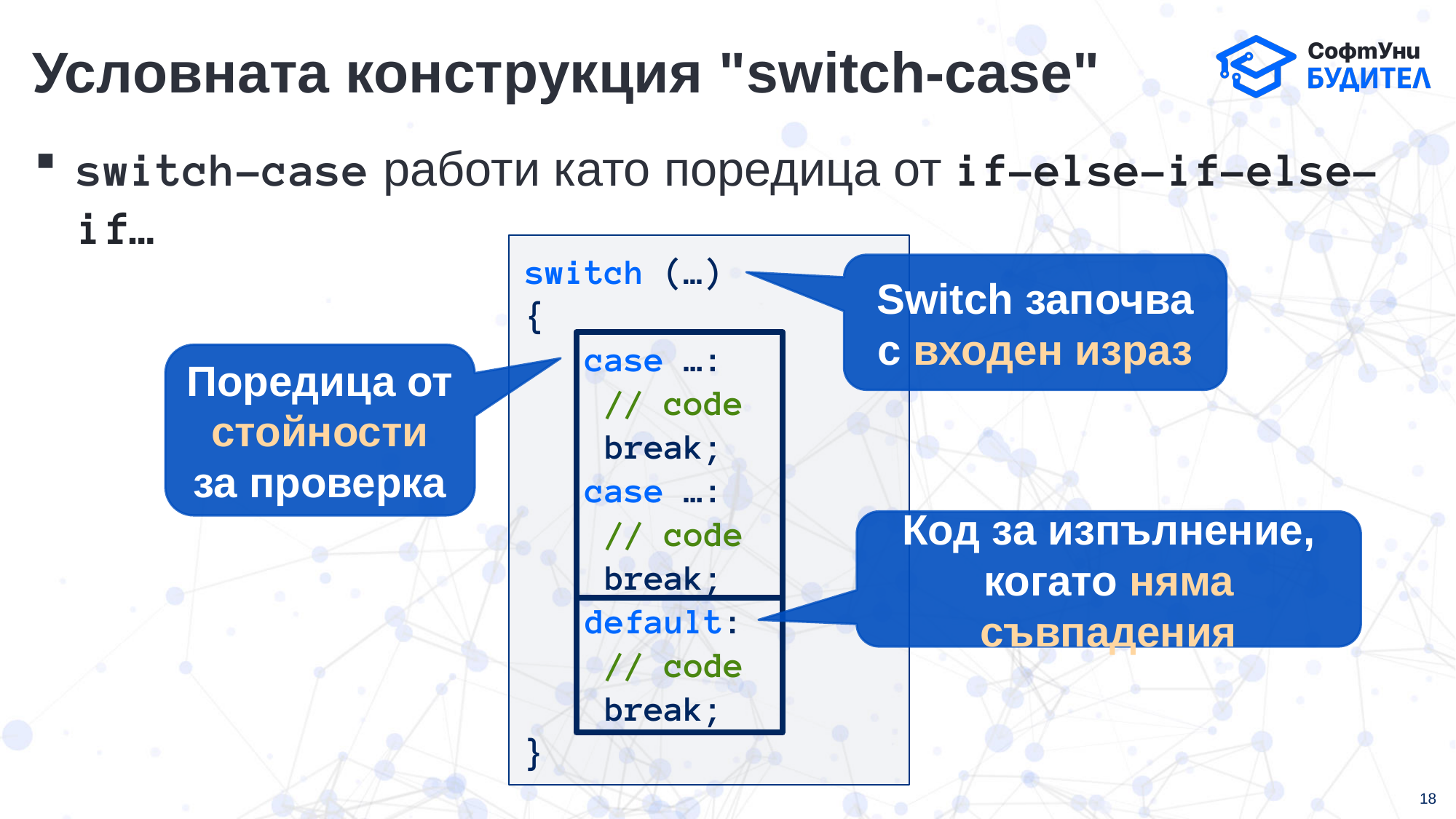

# Условната конструкция "switch-case"
switch-case работи като поредица от if-else-if-else-if…
switch (…)
{
   case …:
    // code
    break;
   case …:
    // code
    break;
   default:
    // code
    break;
}
Switch започва с входен израз

Поредица от
стойности за проверка
Код за изпълнение, когато няма съвпадения

18